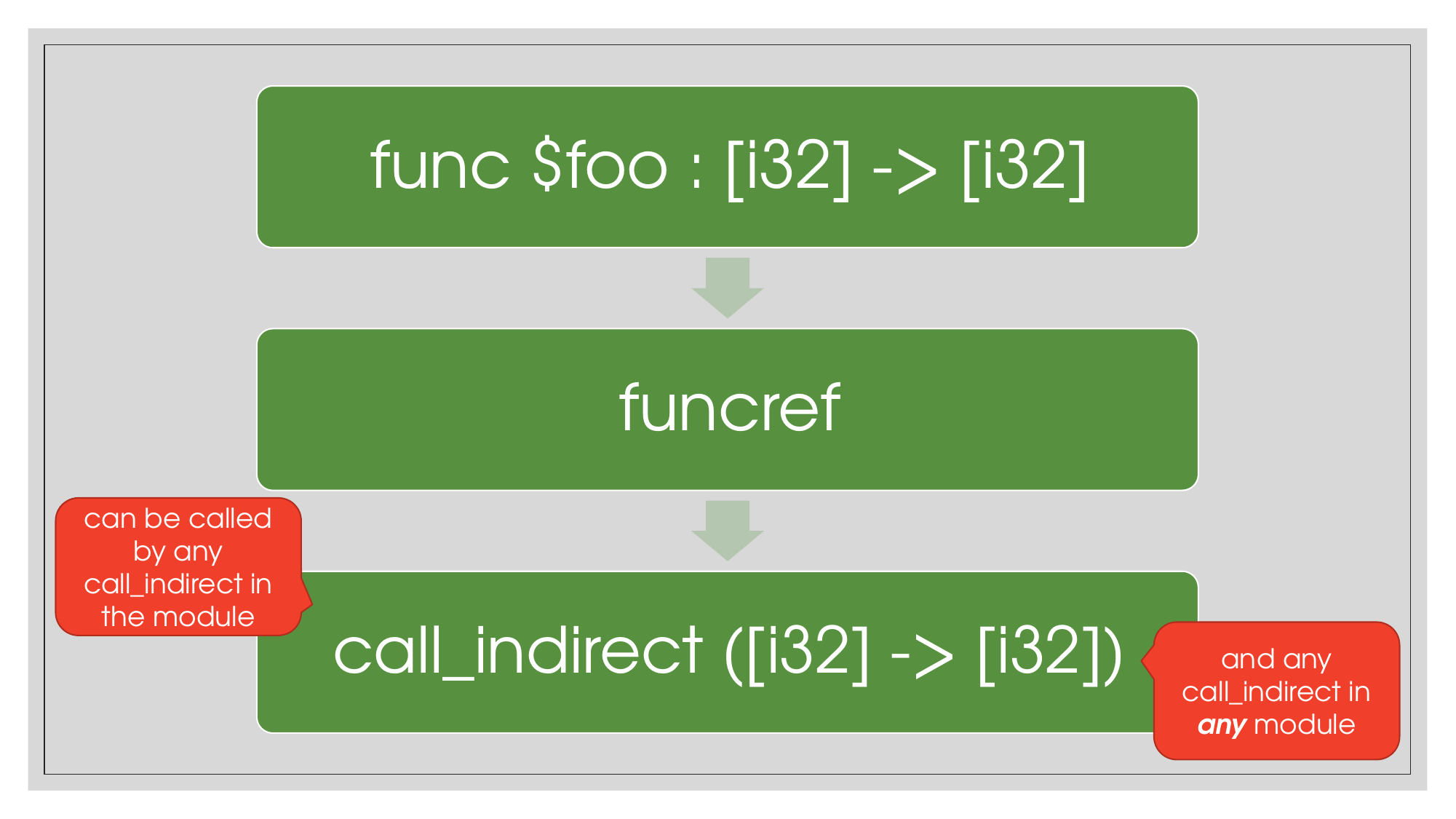

func $foo : [i32] -> [i32]

funcref

call_indirect ([i32] -> [i32])
can be called by any call_indirect in the module
and any call_indirect in any module